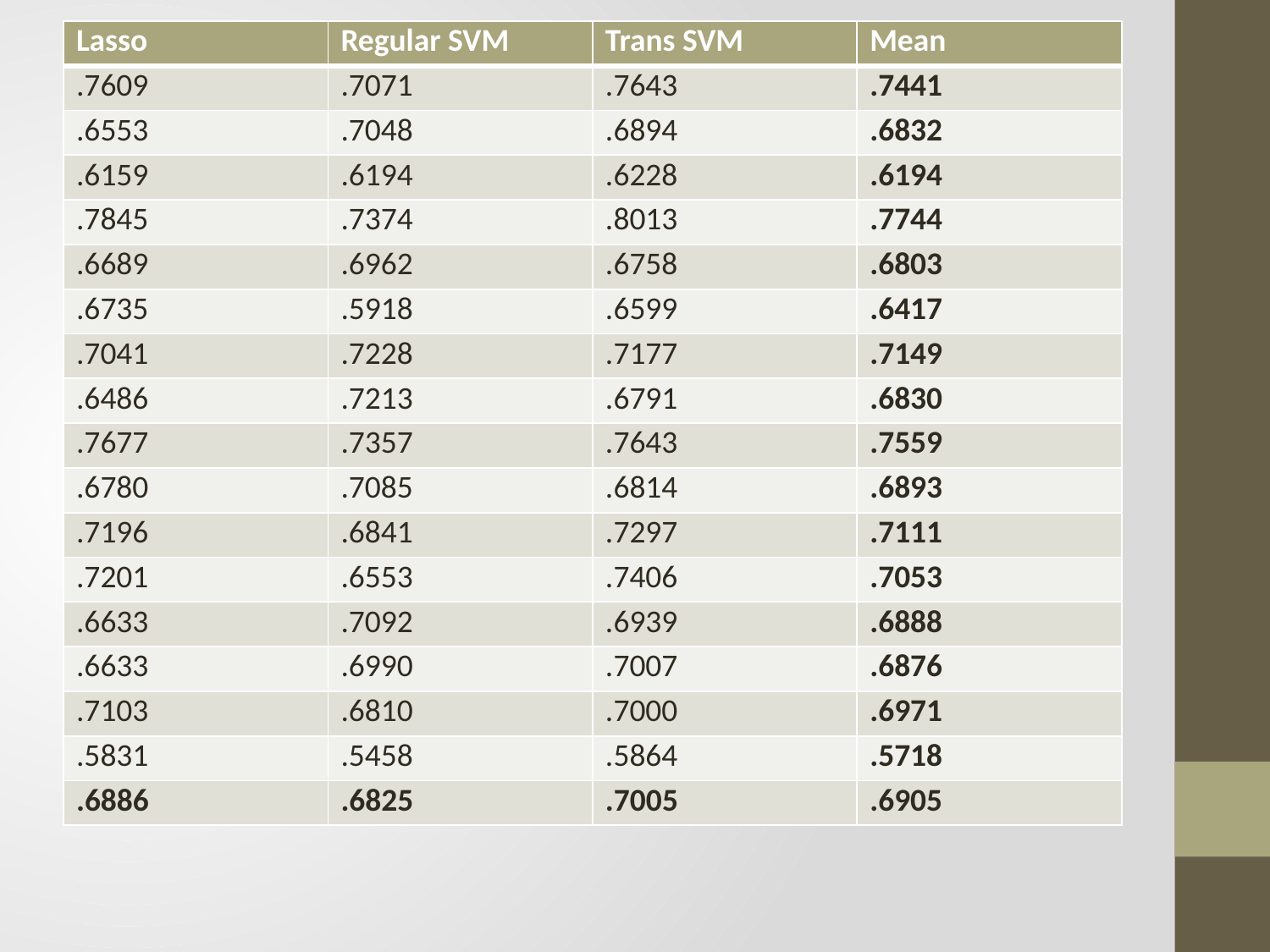

| Lasso | Regular SVM | Trans SVM | Mean |
| --- | --- | --- | --- |
| .7609 | .7071 | .7643 | .7441 |
| .6553 | .7048 | .6894 | .6832 |
| .6159 | .6194 | .6228 | .6194 |
| .7845 | .7374 | .8013 | .7744 |
| .6689 | .6962 | .6758 | .6803 |
| .6735 | .5918 | .6599 | .6417 |
| .7041 | .7228 | .7177 | .7149 |
| .6486 | .7213 | .6791 | .6830 |
| .7677 | .7357 | .7643 | .7559 |
| .6780 | .7085 | .6814 | .6893 |
| .7196 | .6841 | .7297 | .7111 |
| .7201 | .6553 | .7406 | .7053 |
| .6633 | .7092 | .6939 | .6888 |
| .6633 | .6990 | .7007 | .6876 |
| .7103 | .6810 | .7000 | .6971 |
| .5831 | .5458 | .5864 | .5718 |
| .6886 | .6825 | .7005 | .6905 |
# Step 4:  Classifier Comparison